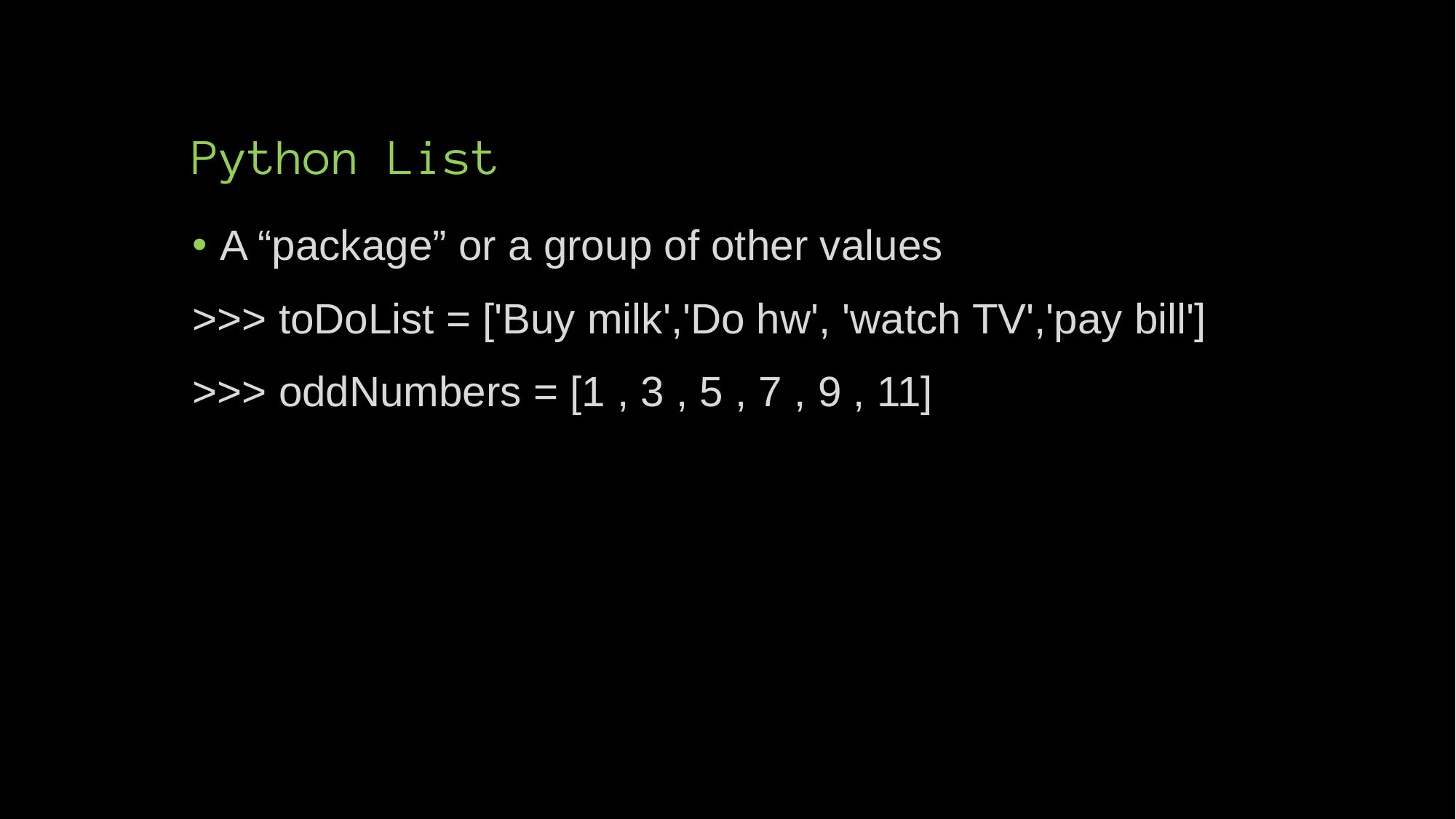

# Python List
A “package” or a group of other values
>>> toDoList = ['Buy milk','Do hw', 'watch TV','pay bill']
>>> oddNumbers = [1 , 3 , 5 , 7 , 9 , 11]